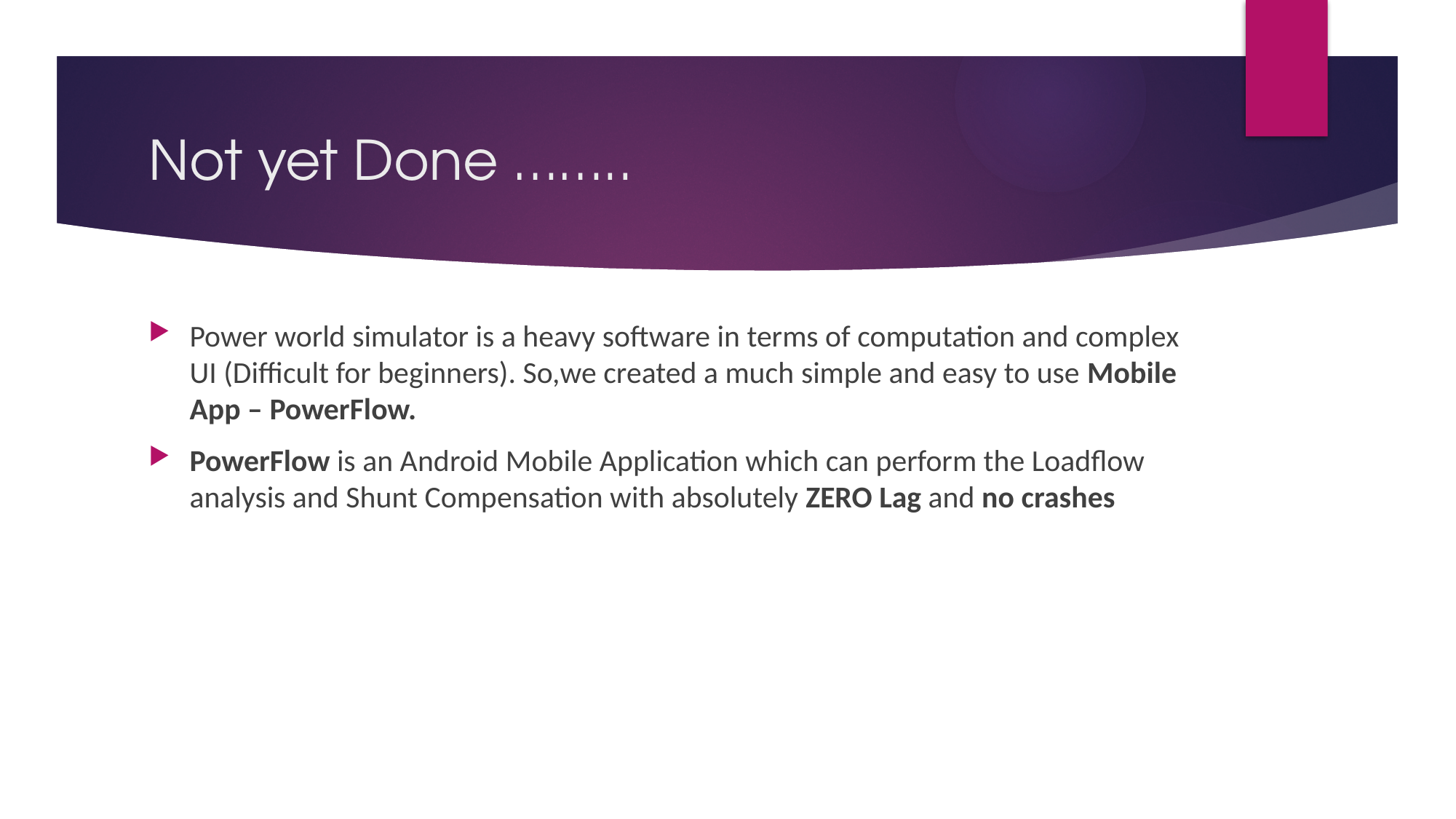

# Not yet Done ……..
Power world simulator is a heavy software in terms of computation and complex UI (Difficult for beginners). So,we created a much simple and easy to use Mobile App – PowerFlow.
PowerFlow is an Android Mobile Application which can perform the Loadflow analysis and Shunt Compensation with absolutely ZERO Lag and no crashes